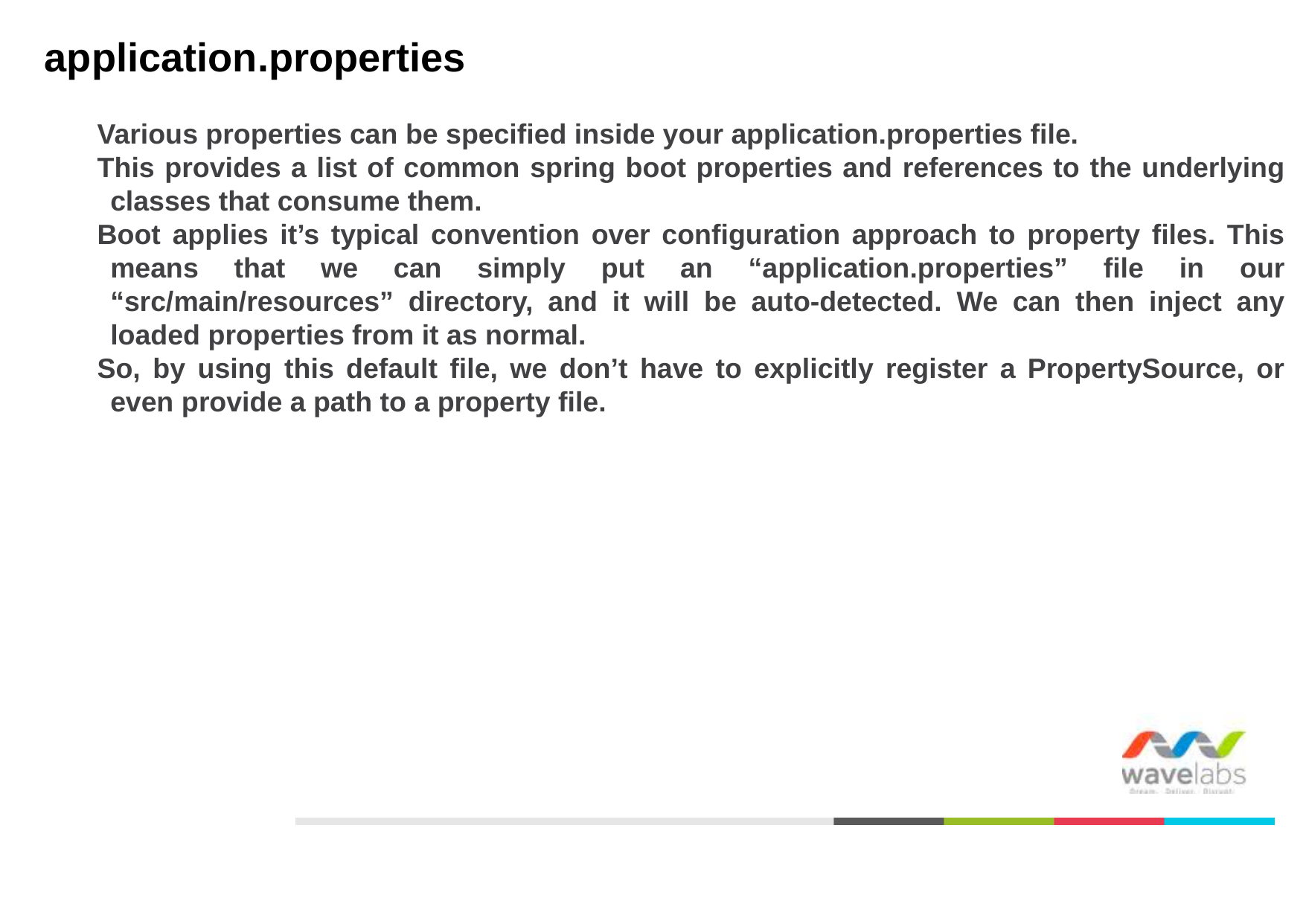

# application.properties
Various properties can be specified inside your application.properties file.
This provides a list of common spring boot properties and references to the underlying classes that consume them.
Boot applies it’s typical convention over configuration approach to property files. This means that we can simply put an “application.properties” file in our “src/main/resources” directory, and it will be auto-detected. We can then inject any loaded properties from it as normal.
So, by using this default file, we don’t have to explicitly register a PropertySource, or even provide a path to a property file.